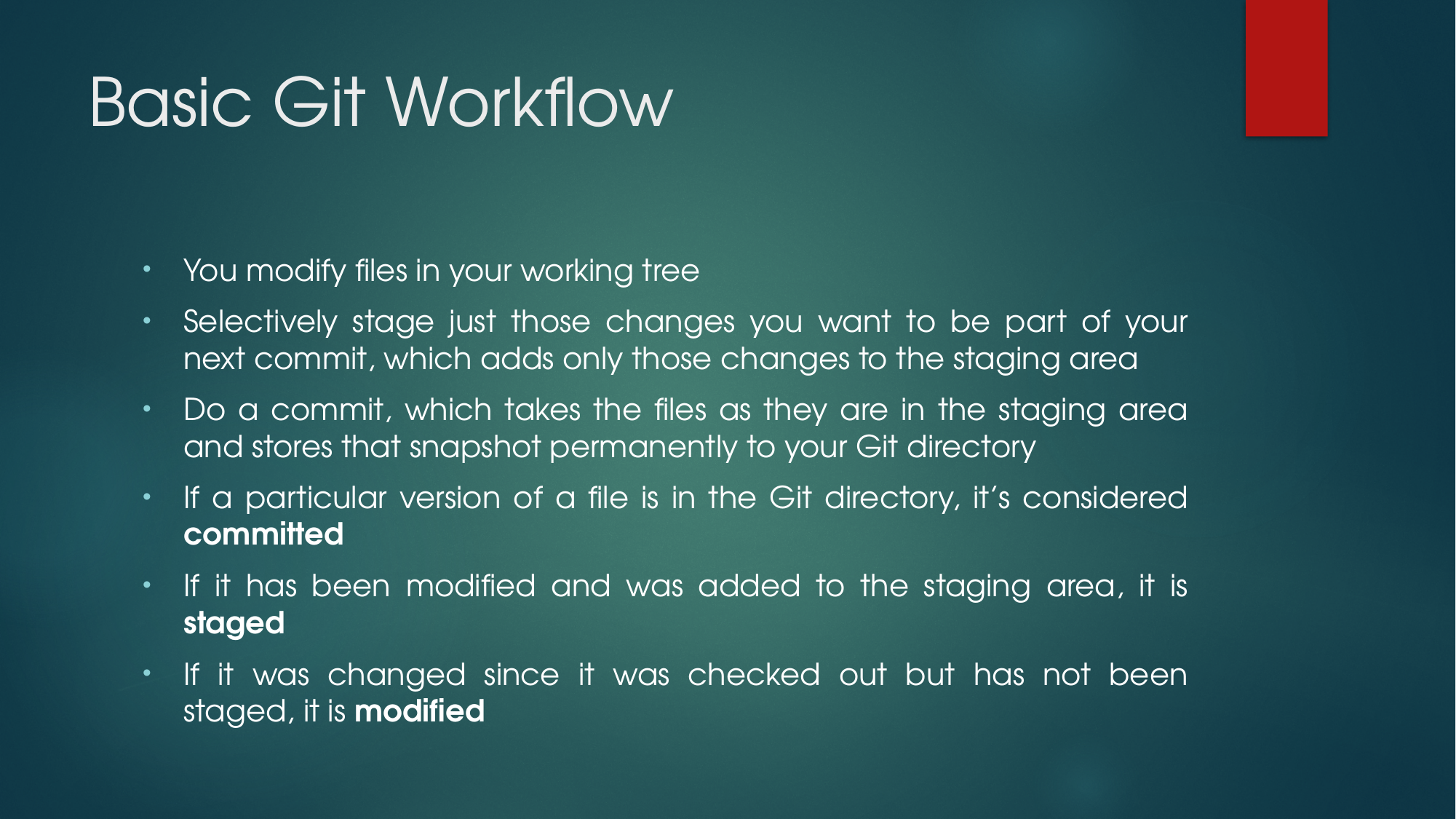

# Basic Git Workflow
You modify files in your working tree
Selectively stage just those changes you want to be part of your next commit, which adds only those changes to the staging area
Do a commit, which takes the files as they are in the staging area and stores that snapshot permanently to your Git directory
If a particular version of a file is in the Git directory, it’s considered committed
If it has been modified and was added to the staging area, it is staged
If it was changed since it was checked out but has not been staged, it is modified